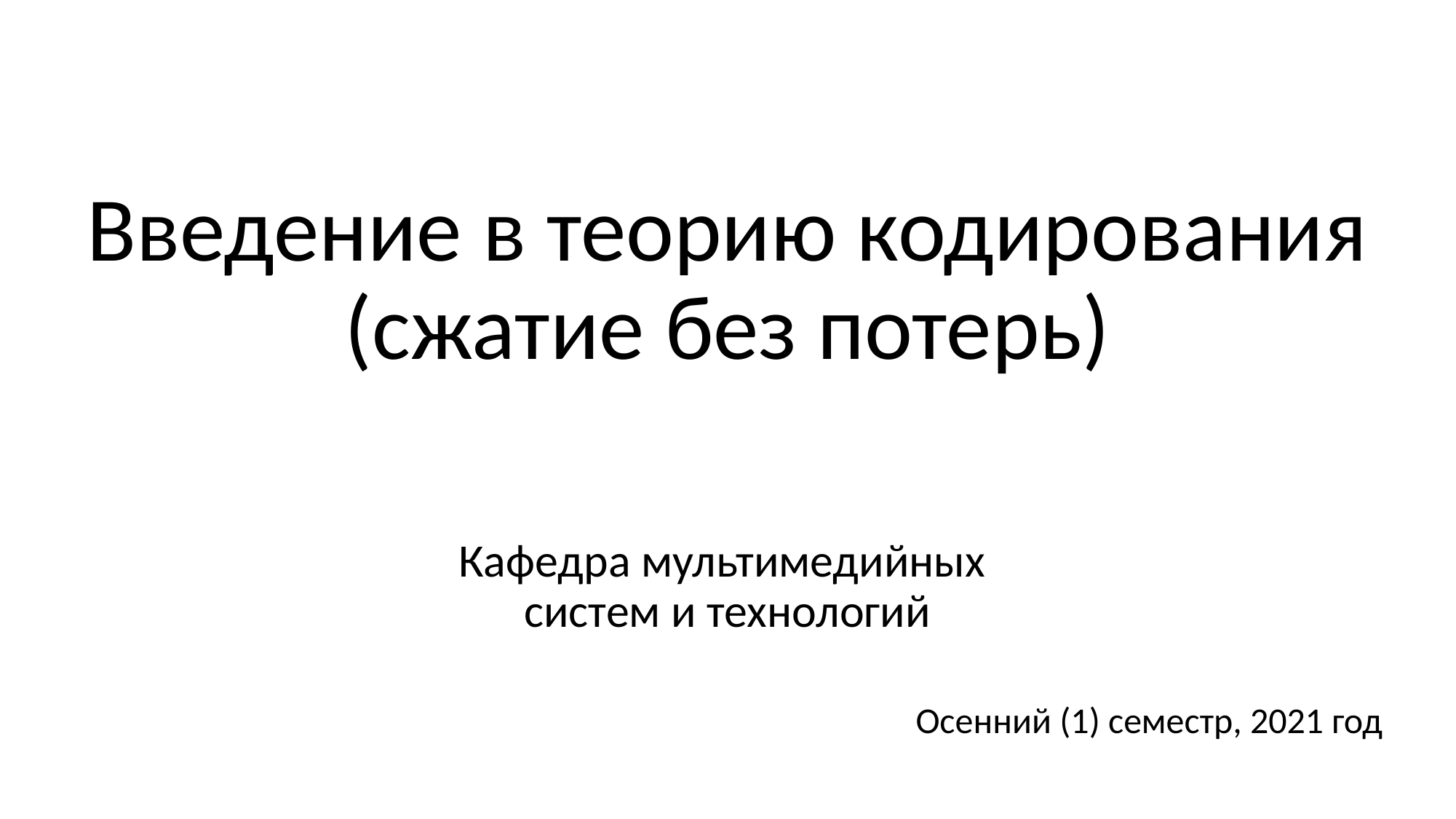

# Введение в теорию кодирования (сжатие без потерь)

Кафедра мультимедийных
систем и технологий
Осенний (1) семестр, 2021 год